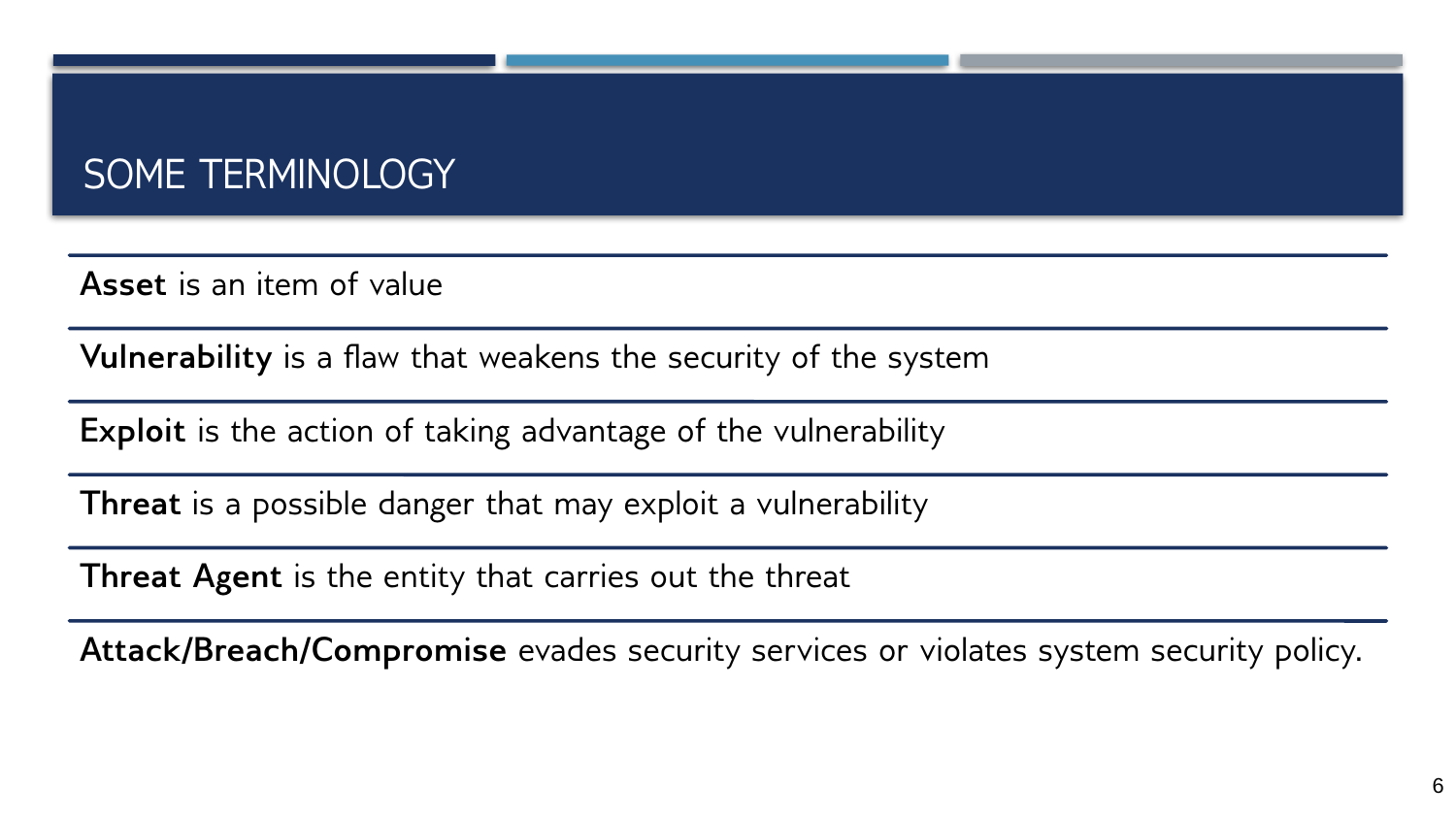

# Some terminology
Asset is an item of value
Vulnerability is a flaw that weakens the security of the system
Exploit is the action of taking advantage of the vulnerability
Threat is a possible danger that may exploit a vulnerability
Threat Agent is the entity that carries out the threat
Attack/Breach/Compromise evades security services or violates system security policy.
6